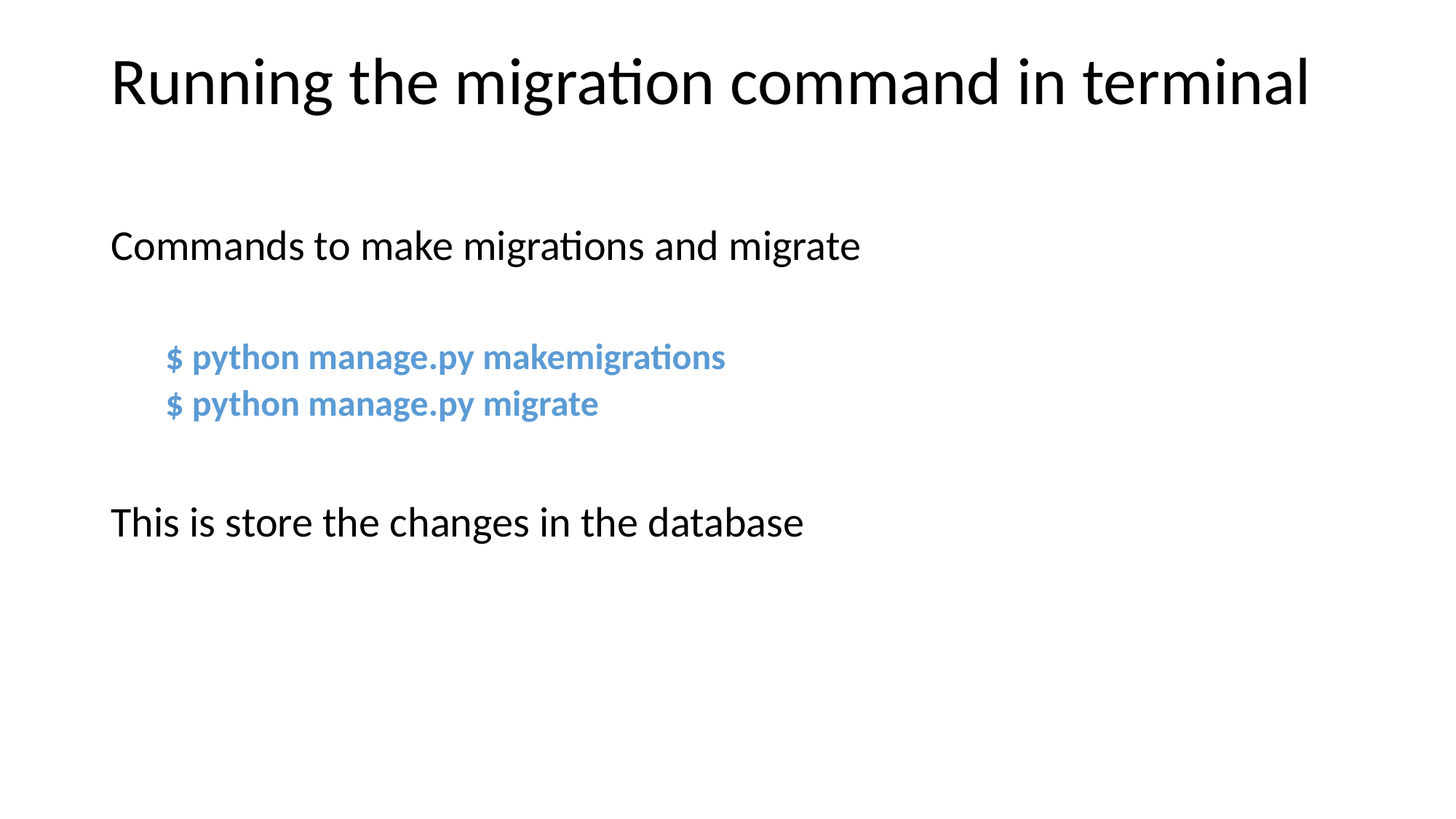

# Running the migration command in terminal
Commands to make migrations and migrate

$ python manage.py makemigrations
$ python manage.py migrate

This is store the changes in the database